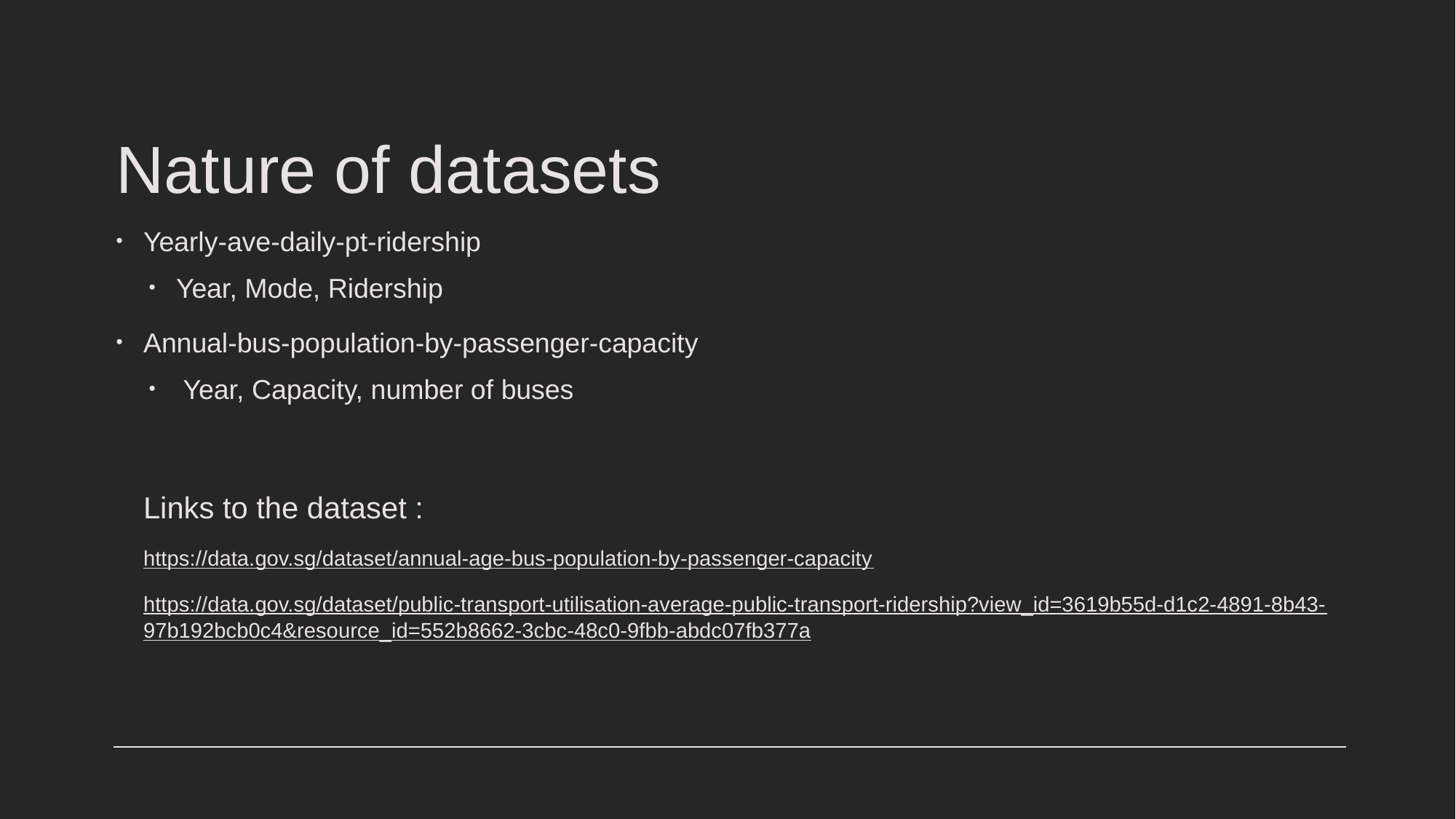

# Nature of datasets
Yearly-ave-daily-pt-ridership
Year, Mode, Ridership
Annual-bus-population-by-passenger-capacity
Year, Capacity, number of buses

Links to the dataset :
https://data.gov.sg/dataset/annual-age-bus-population-by-passenger-capacity
https://data.gov.sg/dataset/public-transport-utilisation-average-public-transport-ridership?view_id=3619b55d-d1c2-4891-8b43-97b192bcb0c4&resource_id=552b8662-3cbc-48c0-9fbb-abdc07fb377a